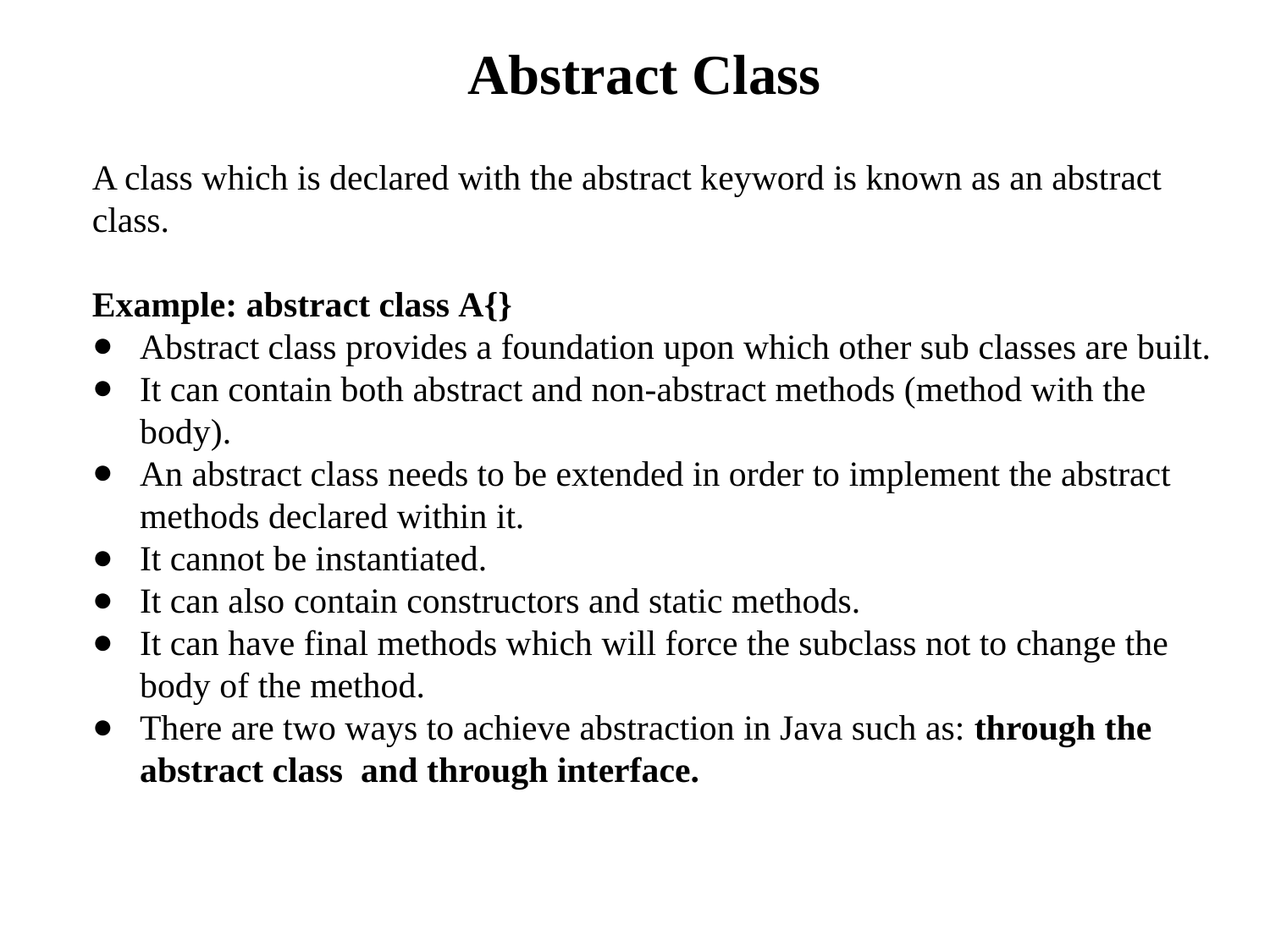

# Abstract Class
A class which is declared with the abstract keyword is known as an abstract class.

Example: abstract class A{}
Abstract class provides a foundation upon which other sub classes are built.
It can contain both abstract and non-abstract methods (method with the body).
An abstract class needs to be extended in order to implement the abstract methods declared within it.
It cannot be instantiated.
It can also contain constructors and static methods.
It can have final methods which will force the subclass not to change the body of the method.
There are two ways to achieve abstraction in Java such as: through the abstract class  and through interface.